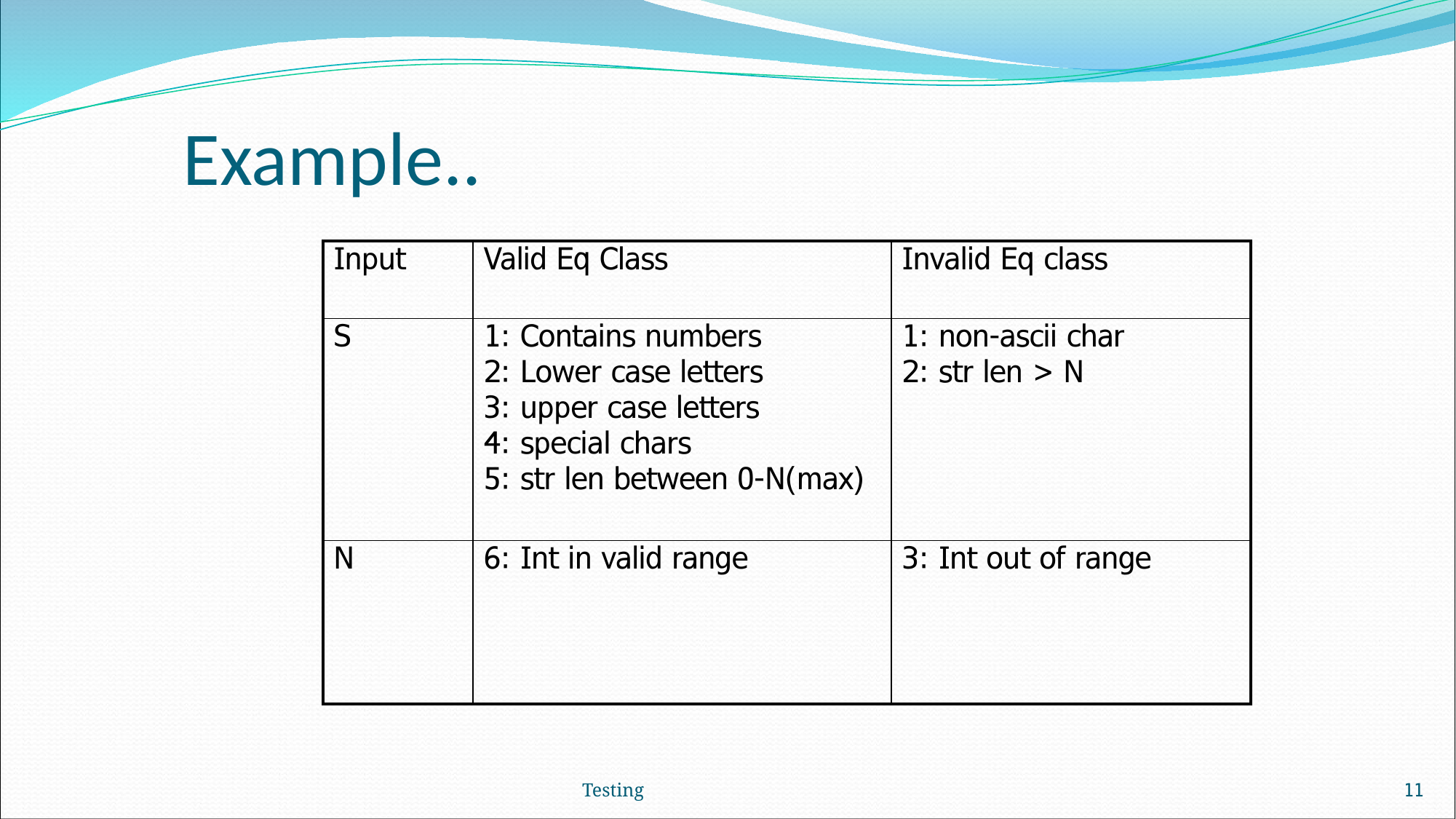

# Example..
| Input | Valid Eq Class | Invalid Eq class |
| --- | --- | --- |
| S | 1: Contains numbers 2: Lower case letters 3: upper case letters 4: special chars 5: str len between 0-N(max) | 1: non-ascii char 2: str len > N |
| N | 6: Int in valid range | 3: Int out of range |
Testing
11